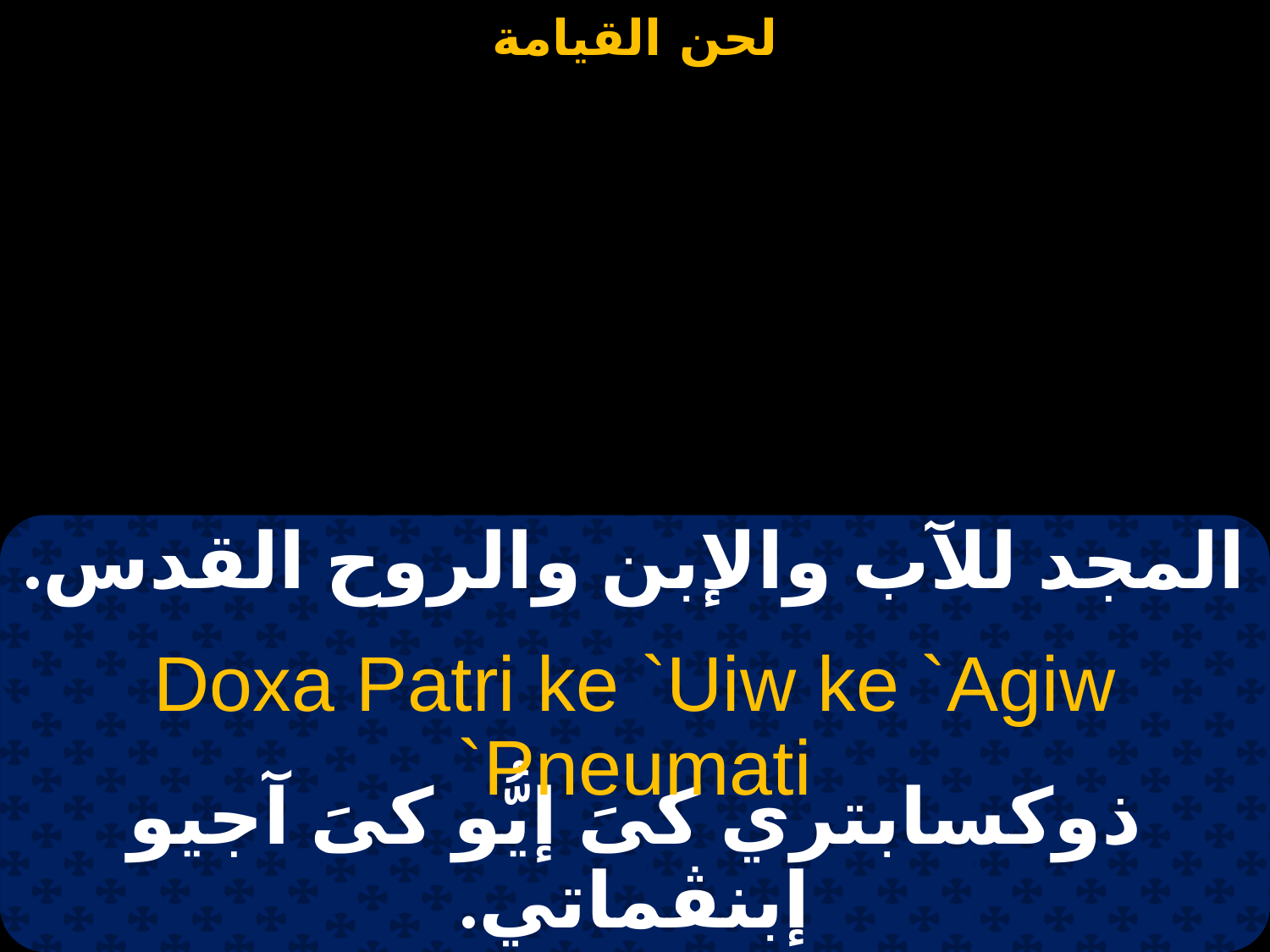

#
المجد للآب والإبن والروح القدس.
Doxa Patri ke `Uiw ke `Agiw `Pneumati
ذوكسابتري كىَ إيُّو كىَ آجيو إبنڤماتي.